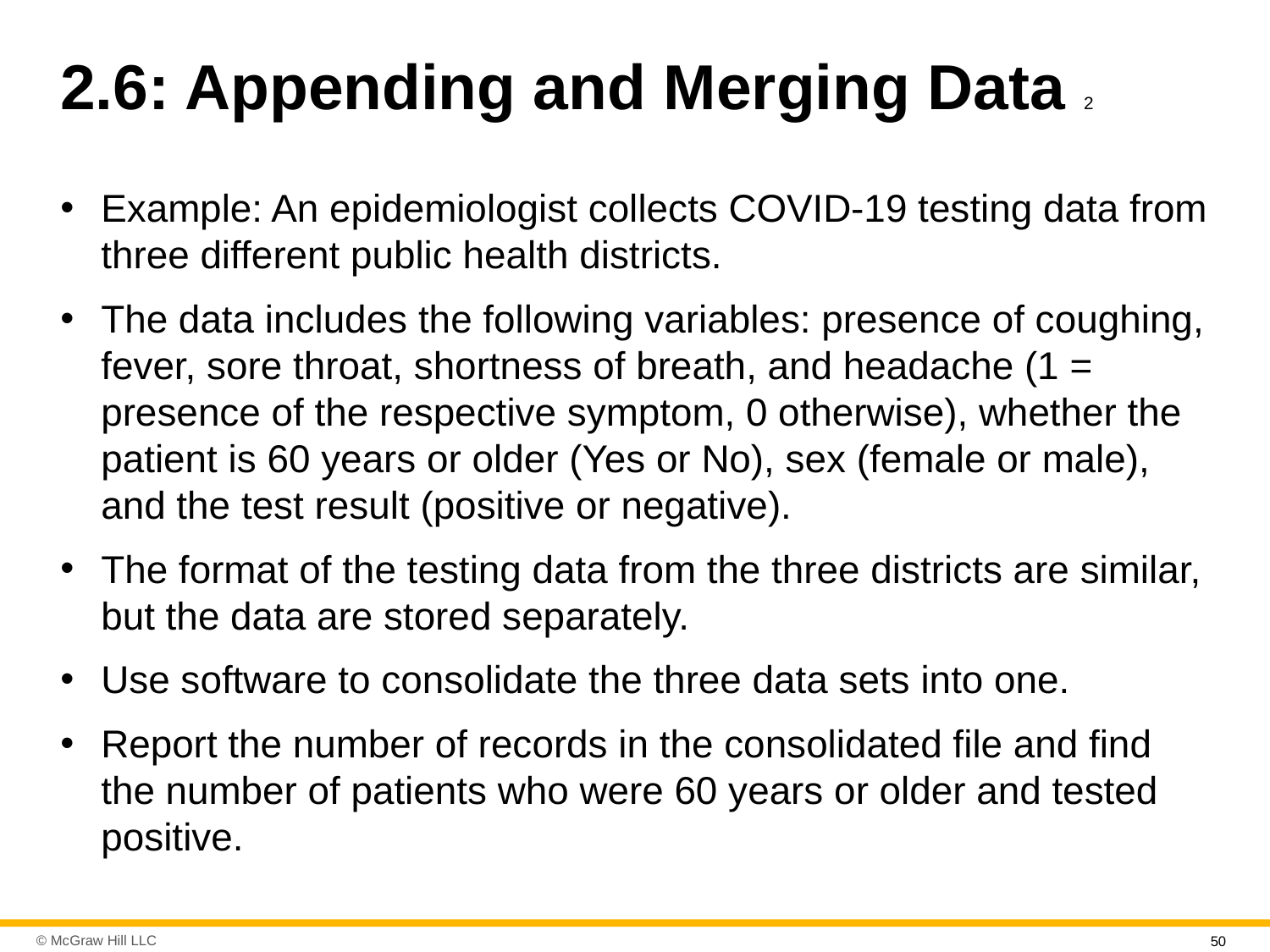

# 2.6: Appending and Merging Data 2
Example: An epidemiologist collects COVID-19 testing data from three different public health districts.
The data includes the following variables: presence of coughing, fever, sore throat, shortness of breath, and headache (1 = presence of the respective symptom, 0 otherwise), whether the patient is 60 years or older (Yes or No), sex (female or male), and the test result (positive or negative).
The format of the testing data from the three districts are similar, but the data are stored separately.
Use software to consolidate the three data sets into one.
Report the number of records in the consolidated file and find the number of patients who were 60 years or older and tested positive.
50